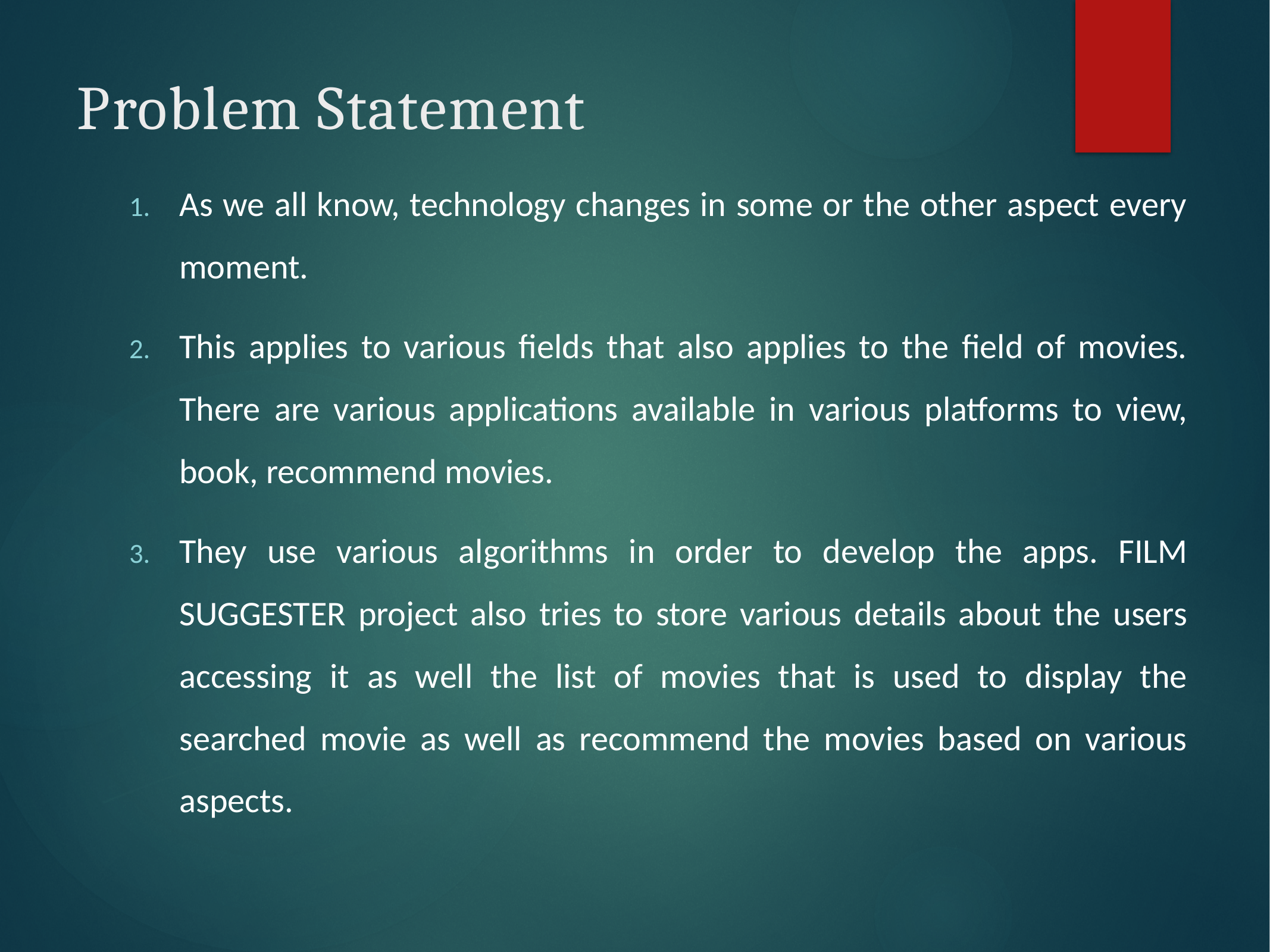

# Problem Statement
As we all know, technology changes in some or the other aspect every moment.
This applies to various fields that also applies to the field of movies. There are various applications available in various platforms to view, book, recommend movies.
They use various algorithms in order to develop the apps. FILM SUGGESTER project also tries to store various details about the users accessing it as well the list of movies that is used to display the searched movie as well as recommend the movies based on various aspects.